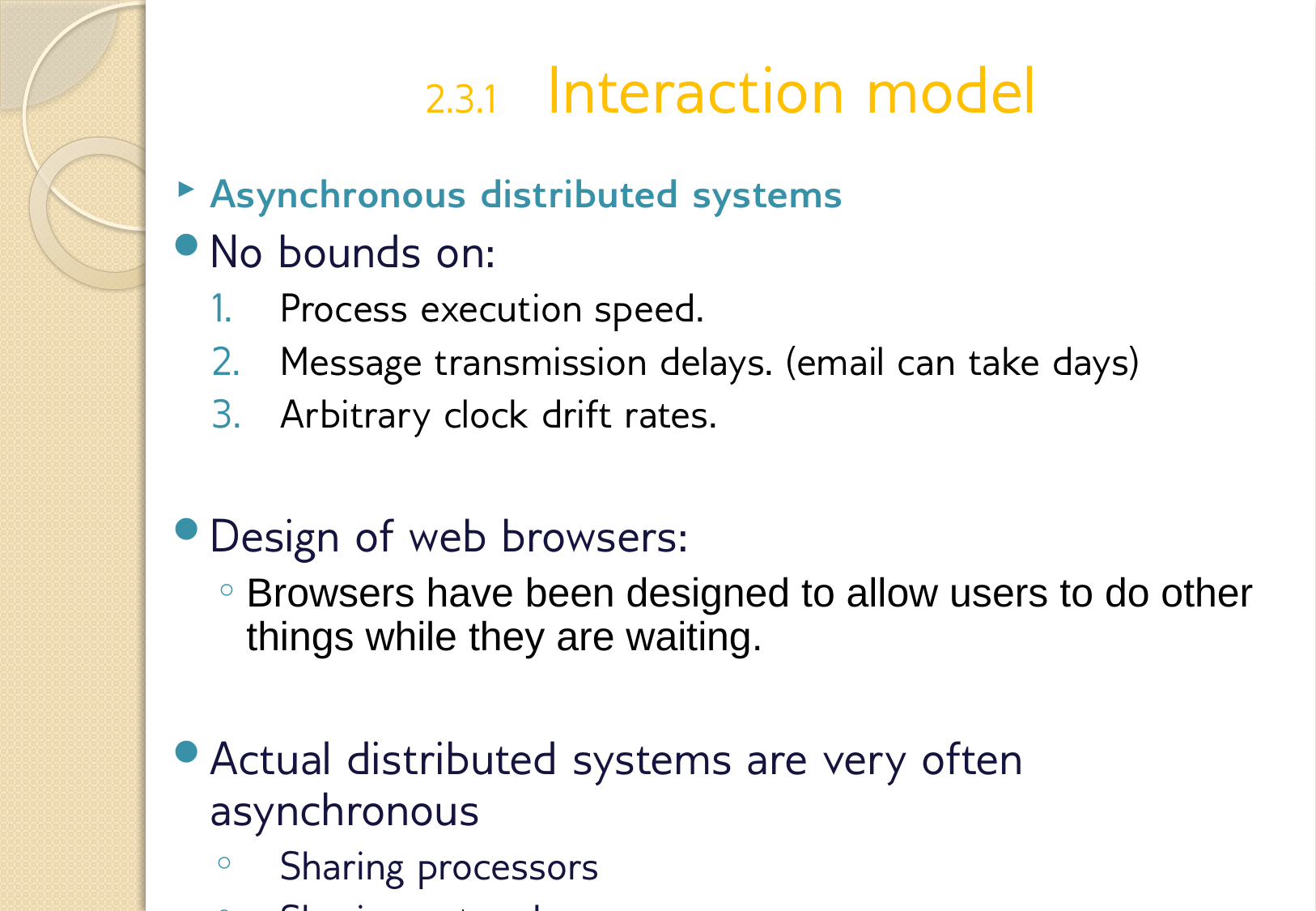

2.3.1	Interaction model
Asynchronous distributed systems
No bounds on:
Process execution speed.
Message transmission delays. (email can take days)
Arbitrary clock drift rates.

Design of web browsers:
Browsers have been designed to allow users to do other things while they are waiting.

Actual distributed systems are very often asynchronous
Sharing processors
Sharing network